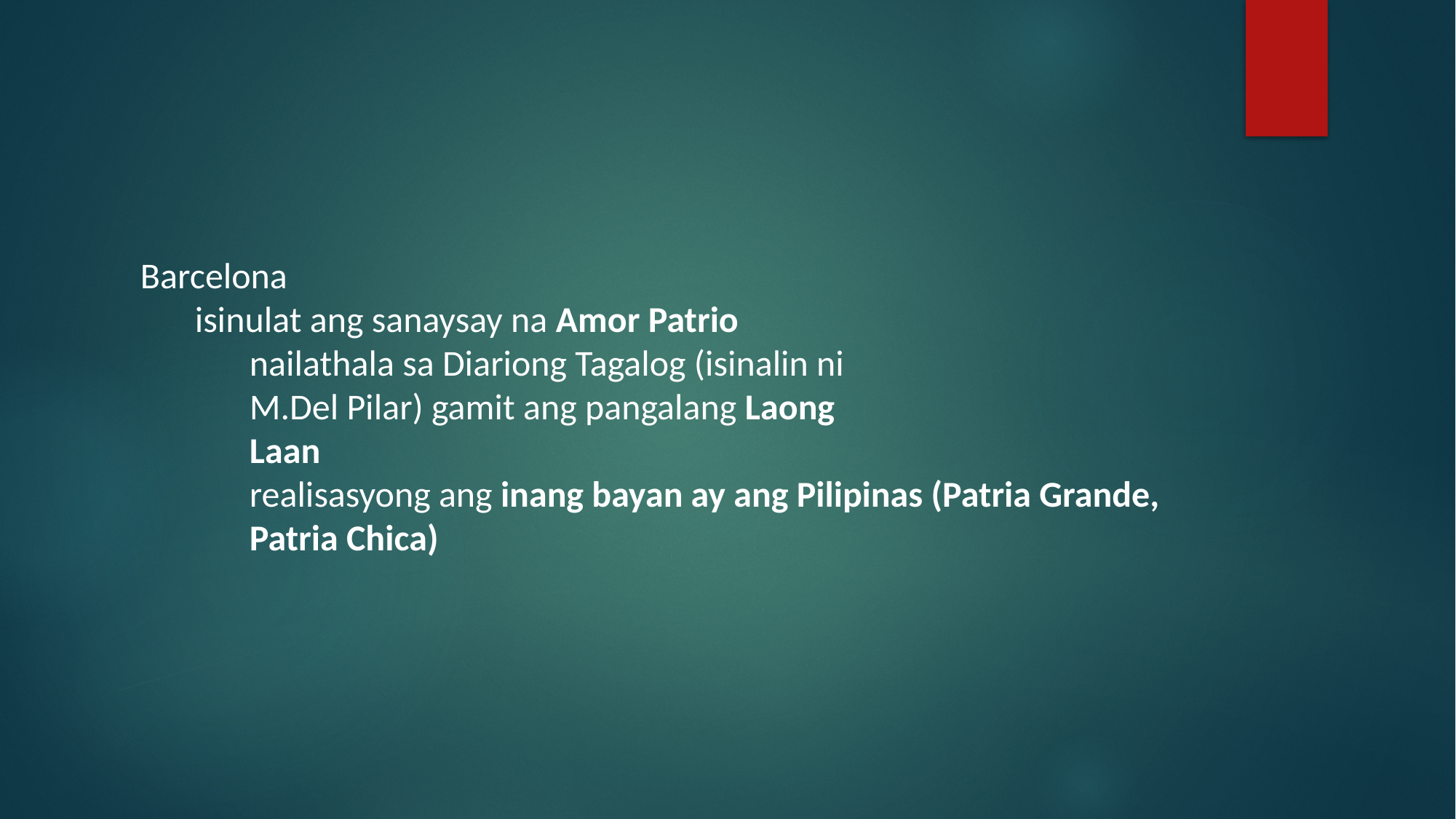

#
Barcelona
isinulat ang sanaysay na Amor Patrio
nailathala sa Diariong Tagalog (isinalin ni M.Del Pilar) gamit ang pangalang Laong Laan
realisasyong ang inang bayan ay ang Pilipinas (Patria Grande, Patria Chica)